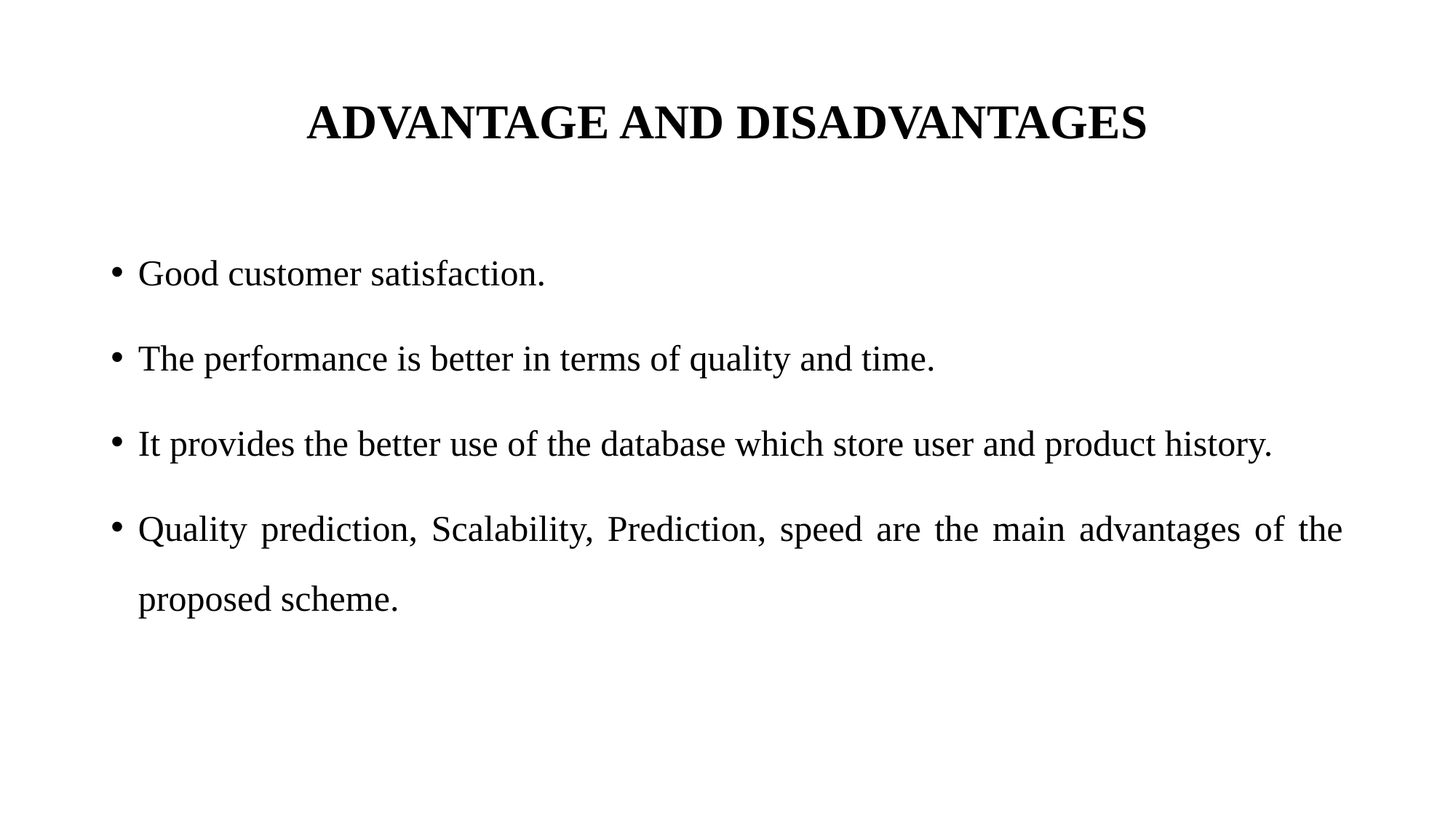

# ADVANTAGE AND DISADVANTAGES
Good customer satisfaction.
The performance is better in terms of quality and time.
It provides the better use of the database which store user and product history.
Quality prediction, Scalability, Prediction, speed are the main advantages of the proposed scheme.